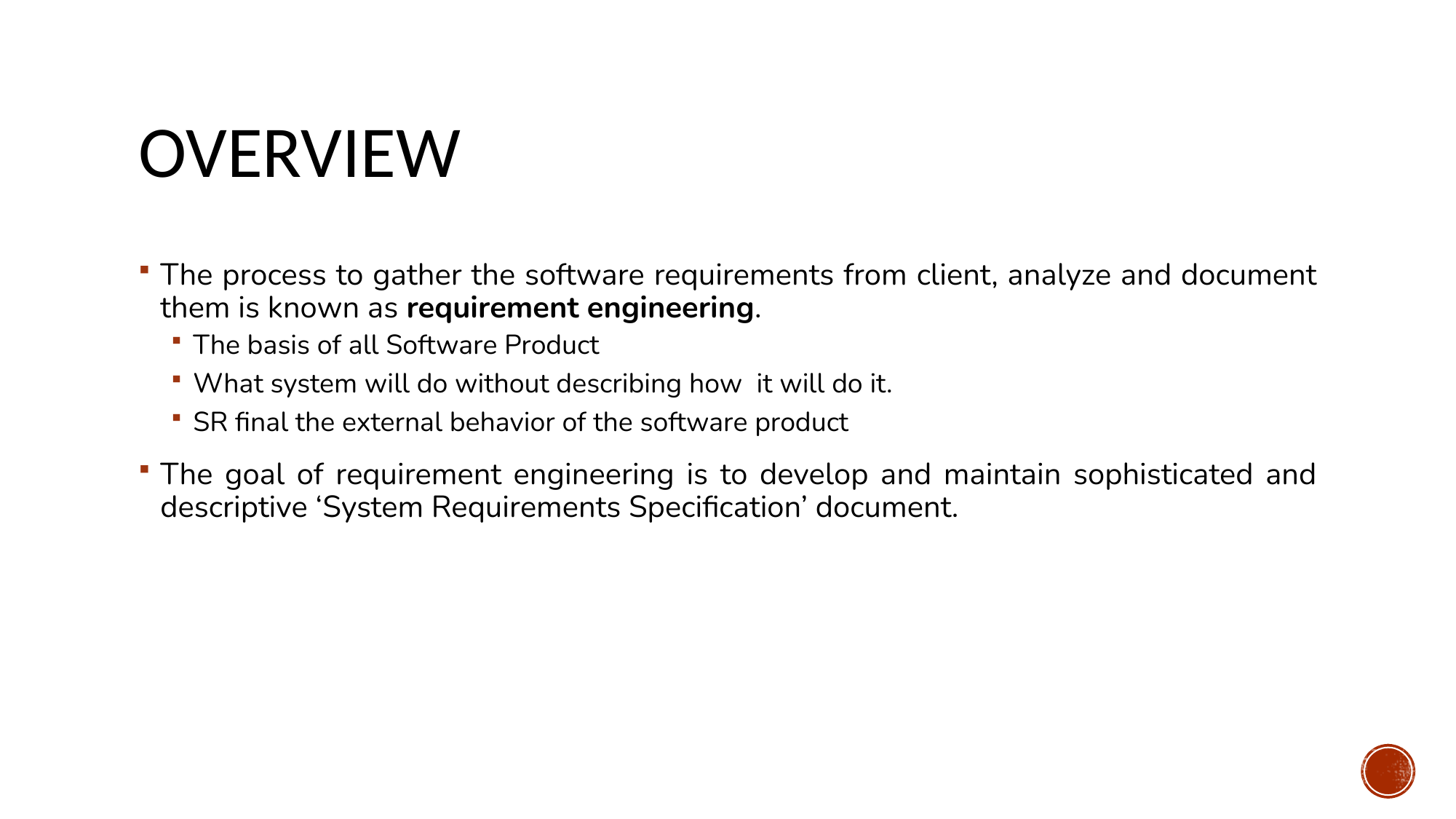

# Overview
The process to gather the software requirements from client, analyze and document them is known as requirement engineering.
The basis of all Software Product
What system will do without describing how  it will do it.
SR final the external behavior of the software product
The goal of requirement engineering is to develop and maintain sophisticated and descriptive ‘System Requirements Specification’ document.